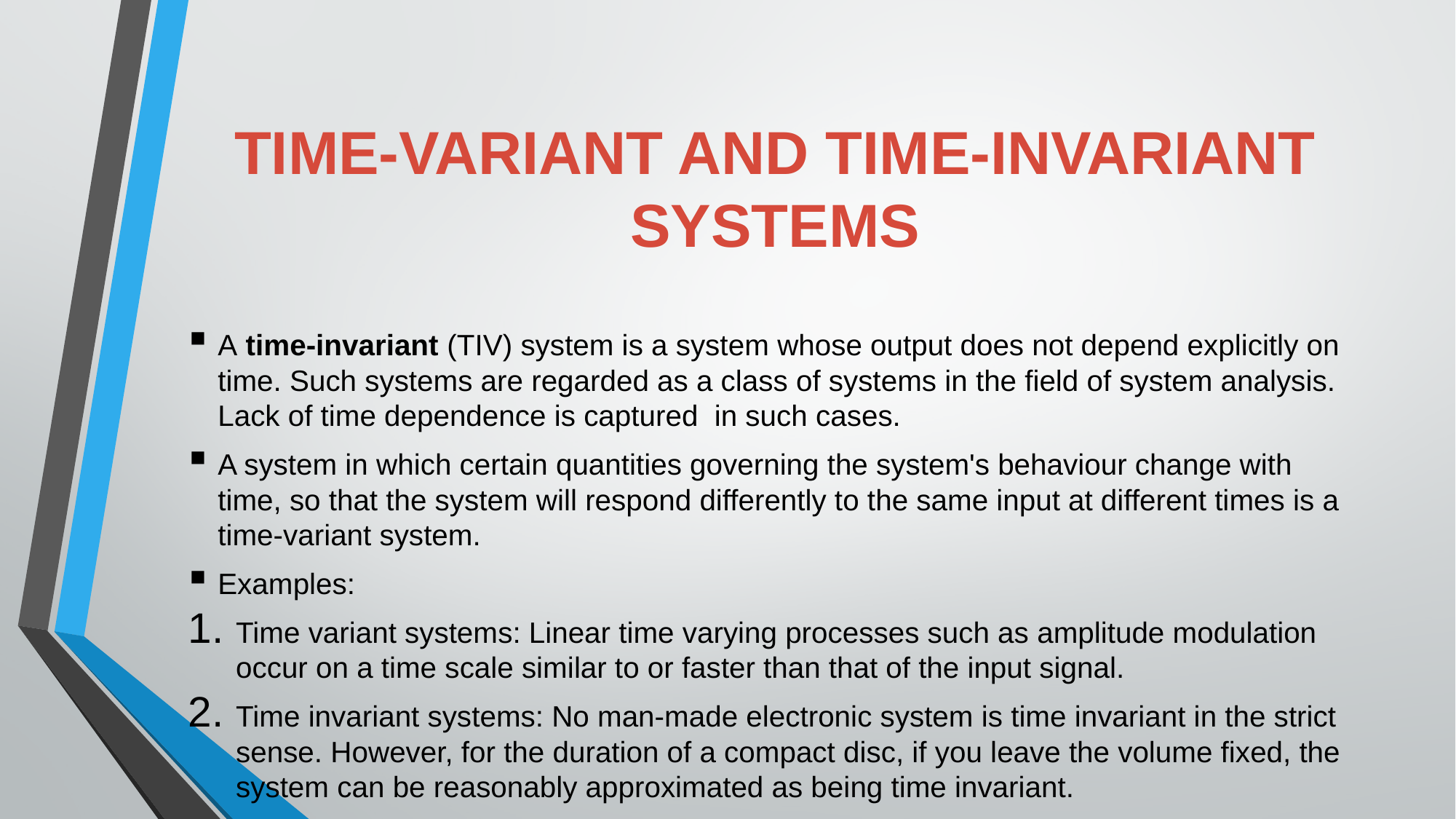

# TIME-VARIANT AND TIME-INVARIANT SYSTEMS
A time-invariant (TIV) system is a system whose output does not depend explicitly on time. Such systems are regarded as a class of systems in the field of system analysis. Lack of time dependence is captured  in such cases.
A system in which certain quantities governing the system's behaviour change with time, so that the system will respond differently to the same input at different times is a time-variant system.
Examples:
Time variant systems: Linear time varying processes such as amplitude modulation occur on a time scale similar to or faster than that of the input signal.
Time invariant systems: No man-made electronic system is time invariant in the strict sense. However, for the duration of a compact disc, if you leave the volume fixed, the system can be reasonably approximated as being time invariant.